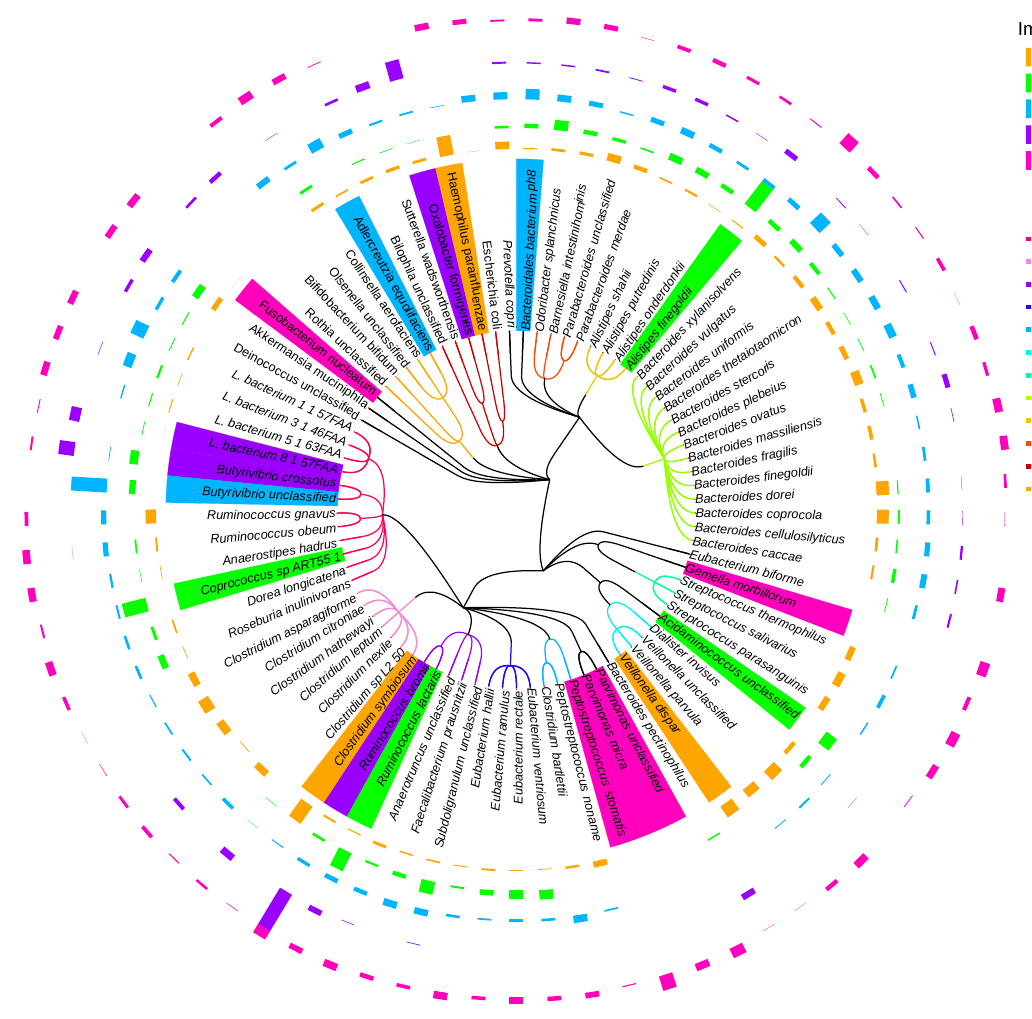

Importance features of the five diseases
Important Score
Cirrhosis
IBD
T2D
Obesity
CRC

ph8

inis

Haemophilus parainflu

Parabacteroides unclassified
Odoribacter splanchnicus
Bacteroidales bacterium

Barnesiella intestinihom

Oxalobacter formigenes
Sutterella wadsworthensis
Parabacteroides merdae

Adlercreutzia equolifaciens

Prevotella copri

Escherichia coli

Bilophila unclassified

Collinsella aerofaciens
Alistipes putredinis
Alistipes shahii
Alistipes onderdonkii
enzae
Olsenella unclassified

Bacteroides xylanisolvens
Bifidobacterium bifidum

Alistipes finegoldii

Bacteroides vulgatus

Rothia unclassified
Fusobacterium nucleatum

Bacteroides uniformis

Bacteroides thetaiotaomicron
is

Akkermansia muciniphila

Deinococcus unclassifie

Bacteroides stercor

L. bacterium 1 1 57FAA

Bacteroides plebeius

d

L. bacterium 3 1 46FAA

Bacteroides ovatus

L. bacterium 5 1 63FAA
Bacteroides massiliensis

L. bacterium 8 1 57FAA

Bacteroides fragilis

Butyrivibrio crossotus
Bacteroides finegoldii

Butyrivibrio unclassified
Bacteroides dorei

Bacteroides coprocola
Ruminococcus gnavus

Ruminococcus obeum

Bacteroides cellulosilyticus

Bacteroides caccae

Anaerostipes hadrus

Eubacterium biforme

Coprococcus sp ART55 1

Dorea longicatena
Gemella morbillorum

Roseburia inulinivorans

Streptococcus thermophilus

Streptococcus salivarius

Clostridium asparagiforme

Clostridium citroniae

Streptococcus parasanguinis

Clostridium hathewayi
Dialister invisus

Clostridium leptum

Acidaminococcus unclassified

Clostridium nexile

Veillonella unclassified

Veillonella parvula

Clostridium sp L2 50

Veillonella dispar

Clostridium symbiosum
Ruminococcus bromii
Parvimonas micra
Bacteroides pectinophilus

Ruminococcus lactaris

Parvimonas unclassified
Eubacterium hallii

Clostridium bartlettii
Eubacterium rectale
Anaerotruncus unclassified

Eubacterium ramulus

Faecalibacterium prausnitzii
Eubacterium ventriosum
Peptostreptococcus stomatis

Peptostreptococcus noname
Subdoligranulum unclassified

Clade
Lachnospiraceae
Clostridiaceae
Ruminococcaceae
Eubacterium
Peptostreptococcaceae
Veillonellaceae
Streptococcaceae
Bacteroidaceae
Rikenellaceae
Porphyromonadaceae
Proteobacteria
Actinobacteria